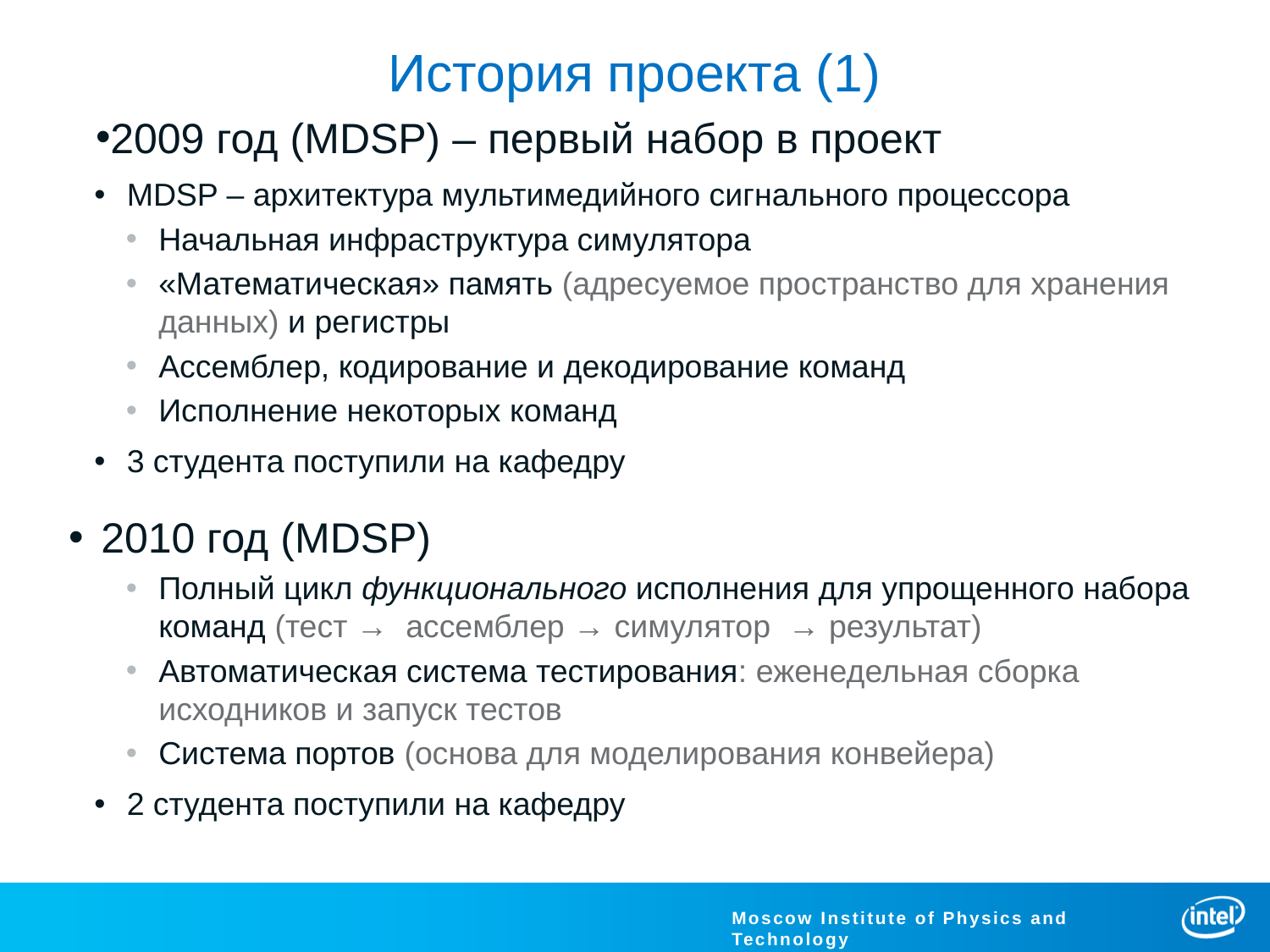

# История проекта (1)
2009 год (MDSP) – первый набор в проект
MDSP – архитектура мультимедийного сигнального процессора
Начальная инфраструктура симулятора
«Математическая» память (адресуемое пространство для хранения данных) и регистры
Ассемблер, кодирование и декодирование команд
Исполнение некоторых команд
3 студента поступили на кафедру
2010 год (MDSP)
Полный цикл функционального исполнения для упрощенного набора команд (тест →  ассемблер → симулятор  → результат)
Автоматическая система тестирования: еженедельная сборка исходников и запуск тестов
Система портов (основа для моделирования конвейера)
2 студента поступили на кафедру